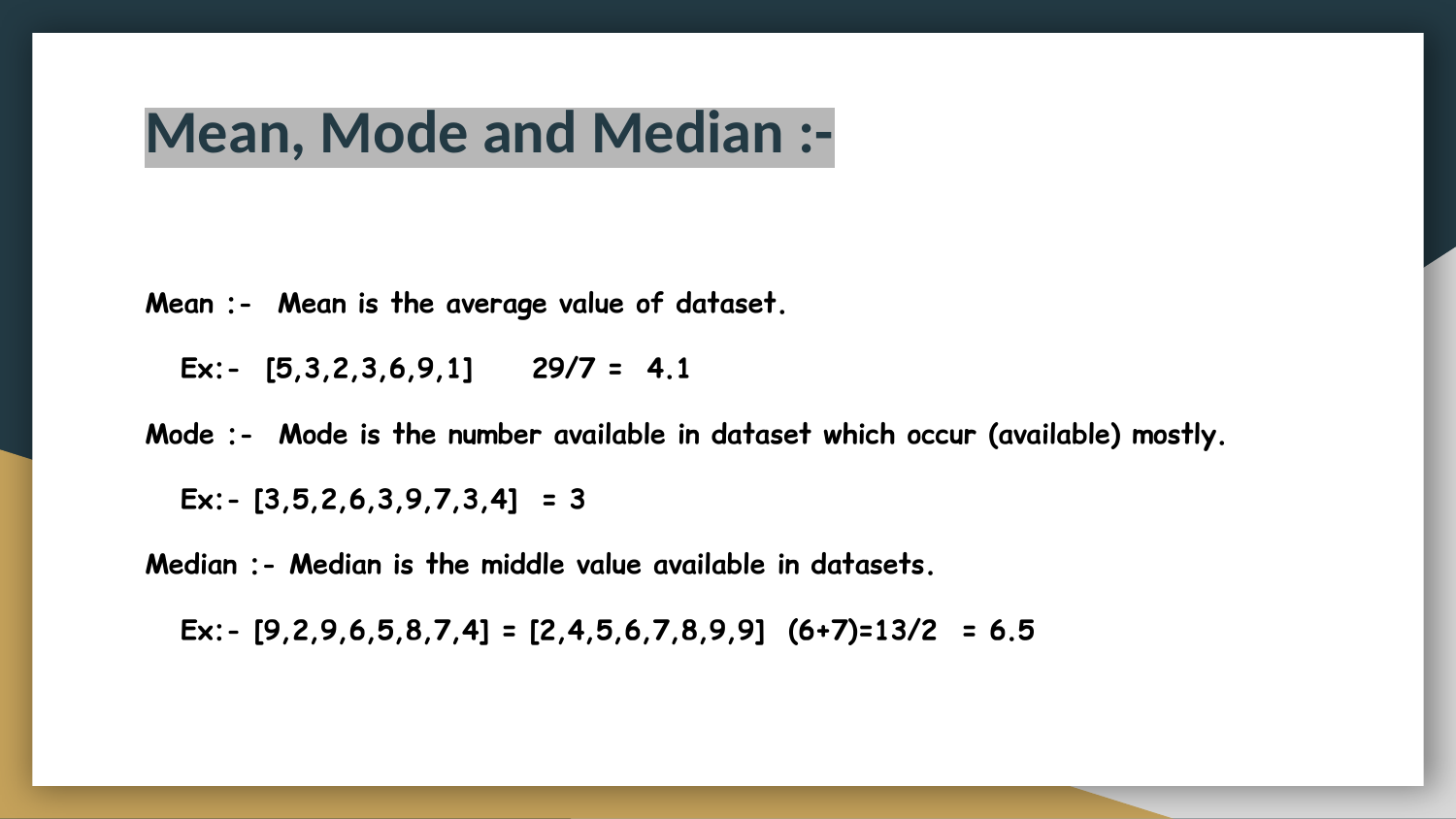

# Mean, Mode and Median :-
Mean :-  Mean is the average value of dataset.
   Ex:-  [5,3,2,3,6,9,1]     29/7 =  4.1
Mode :-  Mode is the number available in dataset which occur (available) mostly.
   Ex:- [3,5,2,6,3,9,7,3,4]  = 3
Median :- Median is the middle value available in datasets.
   Ex:- [9,2,9,6,5,8,7,4] = [2,4,5,6,7,8,9,9]  (6+7)=13/2  = 6.5